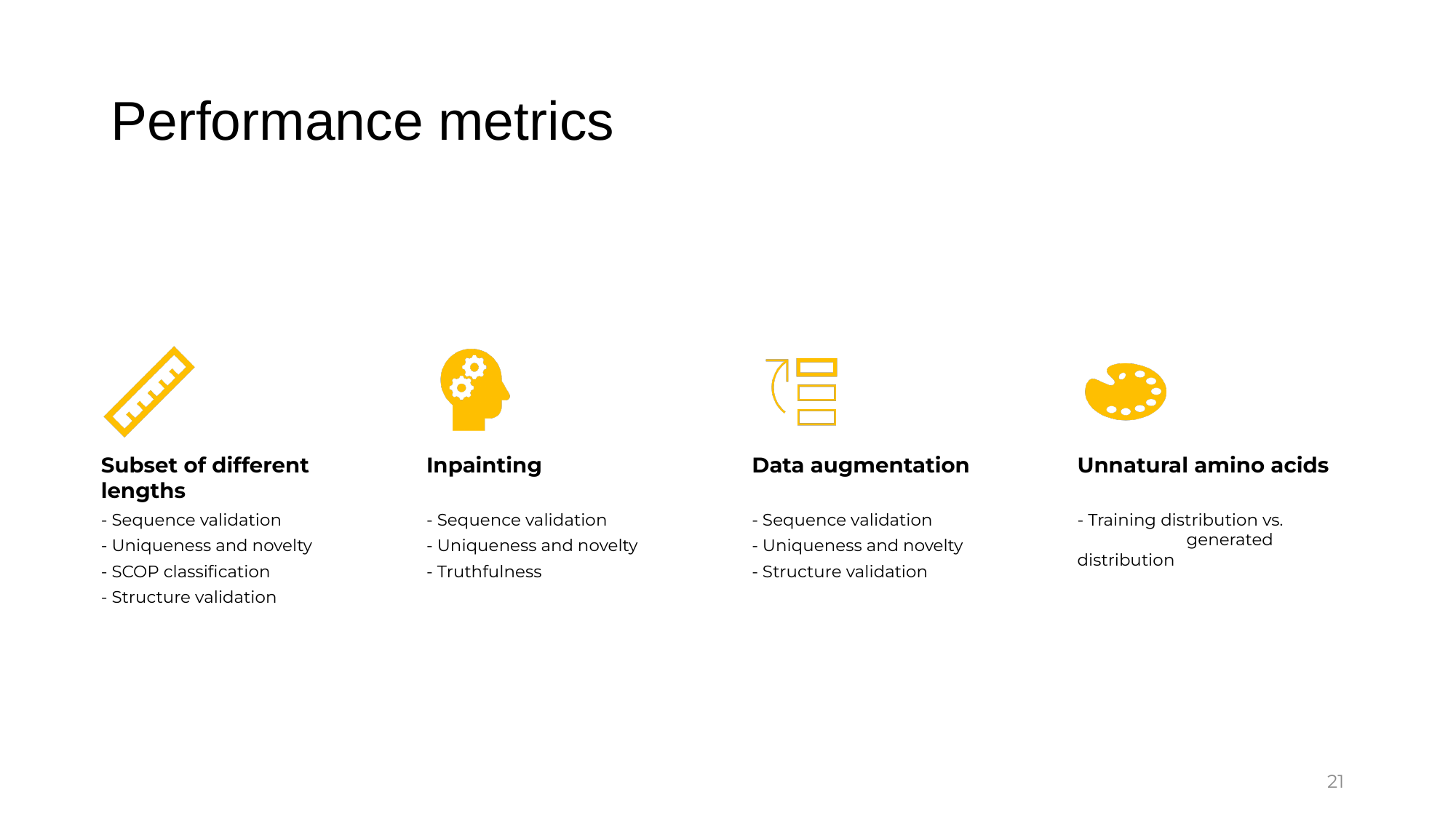

# Performance metrics
Subset of different lengths
- Sequence validation
- Uniqueness and novelty
- SCOP classification
- Structure validation
Inpainting
- Sequence validation
- Uniqueness and novelty
- Truthfulness

Data augmentation
- Sequence validation
- Uniqueness and novelty
- Structure validation

Unnatural amino acids
- Training distribution vs.     	generated distribution
21